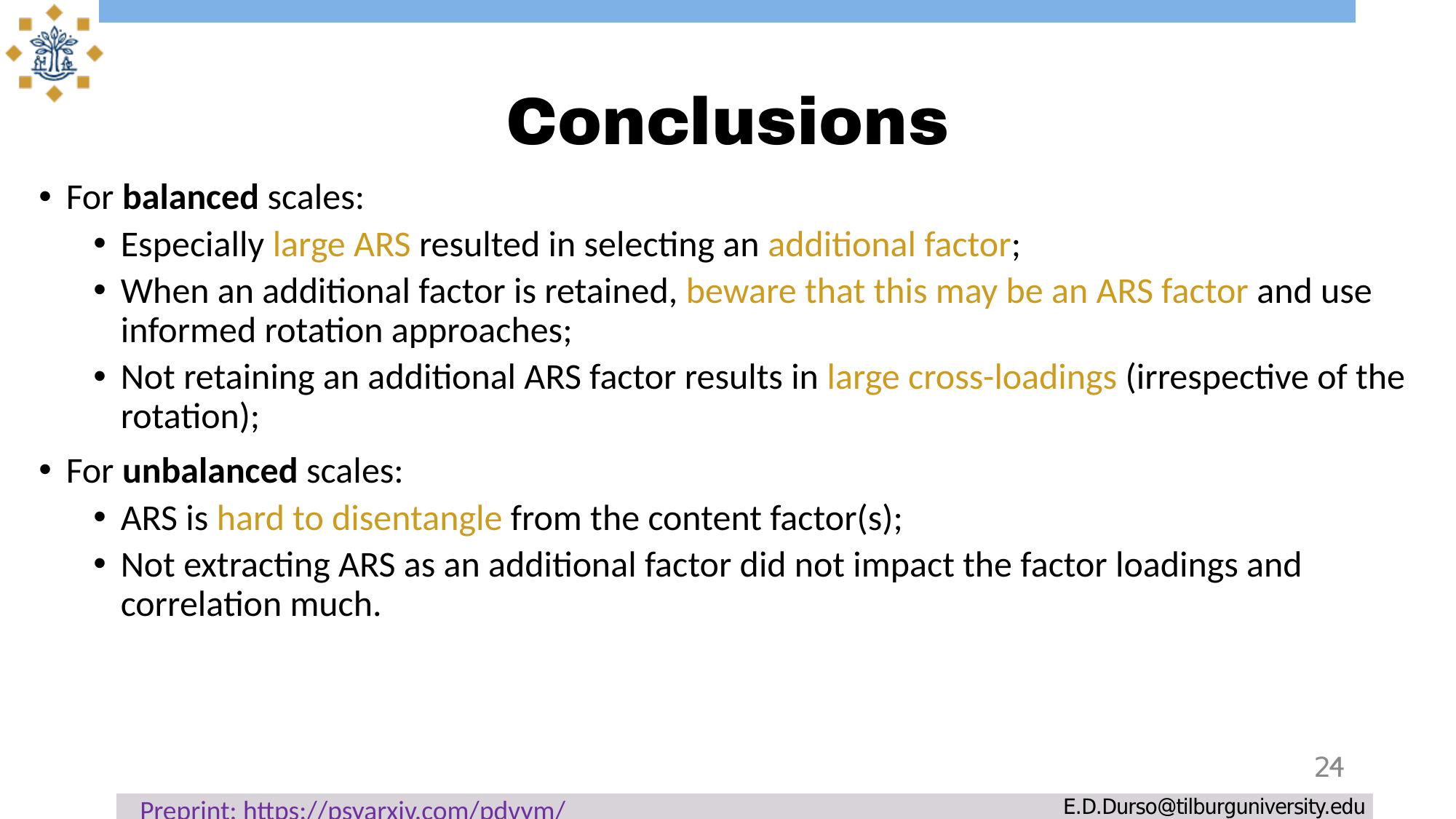

# Conclusions
For balanced scales:
Especially large ARS resulted in selecting an additional factor;
When an additional factor is retained, beware that this may be an ARS factor and use informed rotation approaches;
Not retaining an additional ARS factor results in large cross-loadings (irrespective of the rotation);
For unbalanced scales:
ARS is hard to disentangle from the content factor(s);
Not extracting ARS as an additional factor did not impact the factor loadings and correlation much.

24